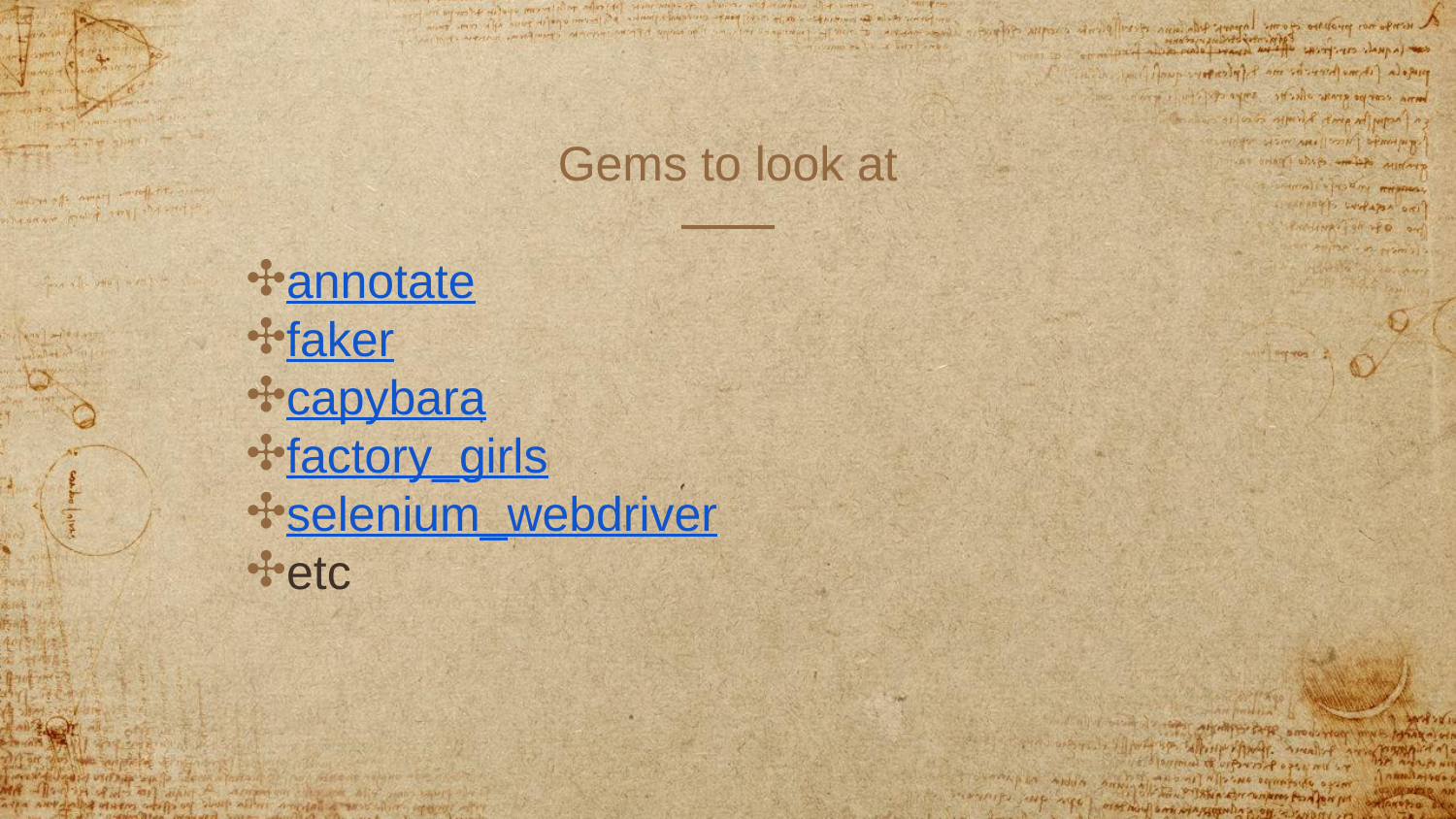

# Gems to look at
annotate
faker
capybara
factory_girls
selenium_webdriver
etc